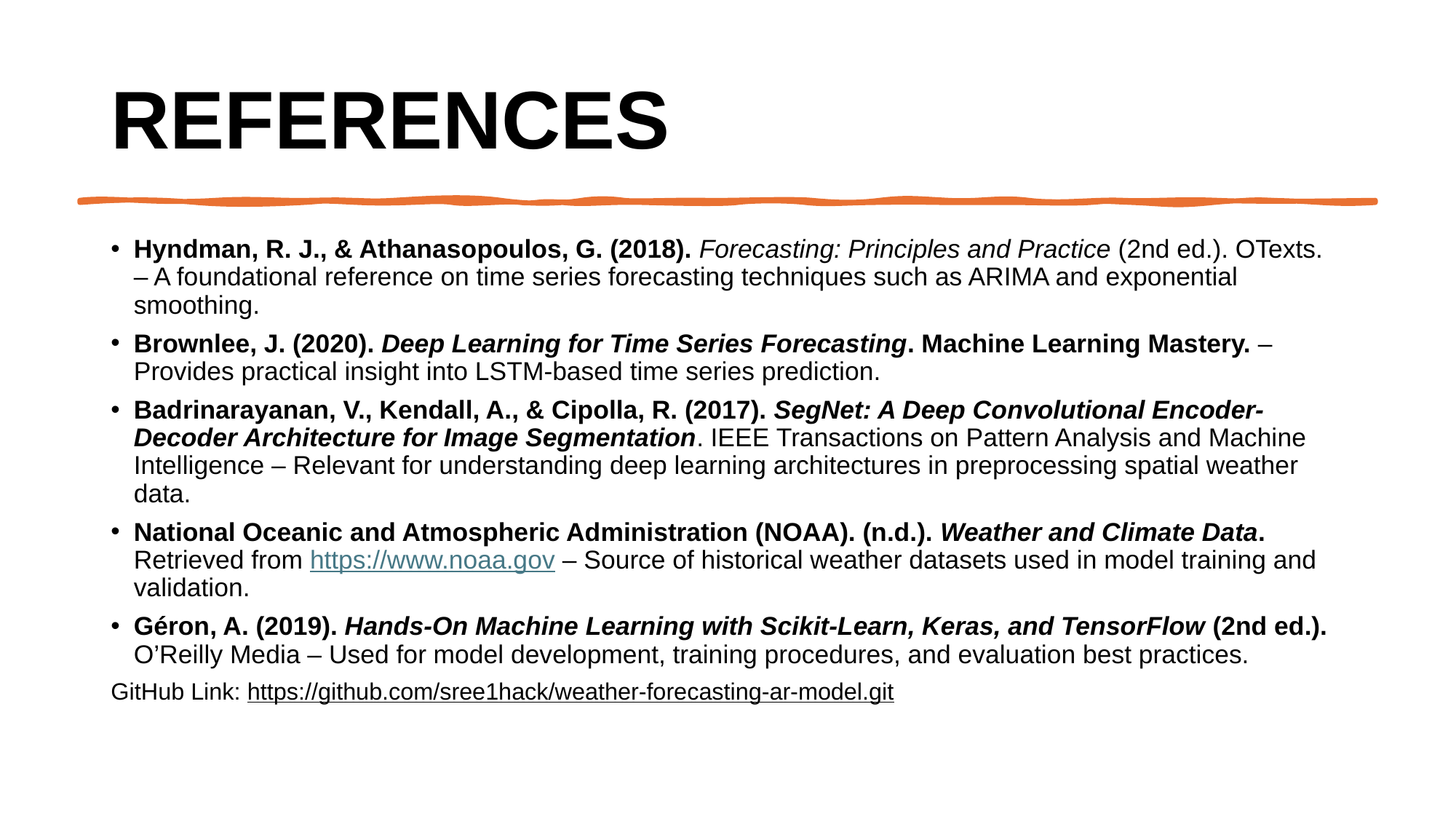

# References

Hyndman, R. J., & Athanasopoulos, G. (2018). Forecasting: Principles and Practice (2nd ed.). OTexts. – A foundational reference on time series forecasting techniques such as ARIMA and exponential smoothing.
Brownlee, J. (2020). Deep Learning for Time Series Forecasting. Machine Learning Mastery. – Provides practical insight into LSTM-based time series prediction.
Badrinarayanan, V., Kendall, A., & Cipolla, R. (2017). SegNet: A Deep Convolutional Encoder-Decoder Architecture for Image Segmentation. IEEE Transactions on Pattern Analysis and Machine Intelligence – Relevant for understanding deep learning architectures in preprocessing spatial weather data.
National Oceanic and Atmospheric Administration (NOAA). (n.d.). Weather and Climate Data. Retrieved from https://www.noaa.gov – Source of historical weather datasets used in model training and validation.
Géron, A. (2019). Hands-On Machine Learning with Scikit-Learn, Keras, and TensorFlow (2nd ed.). O’Reilly Media – Used for model development, training procedures, and evaluation best practices.
GitHub Link: https://github.com/sree1hack/weather-forecasting-ar-model.git